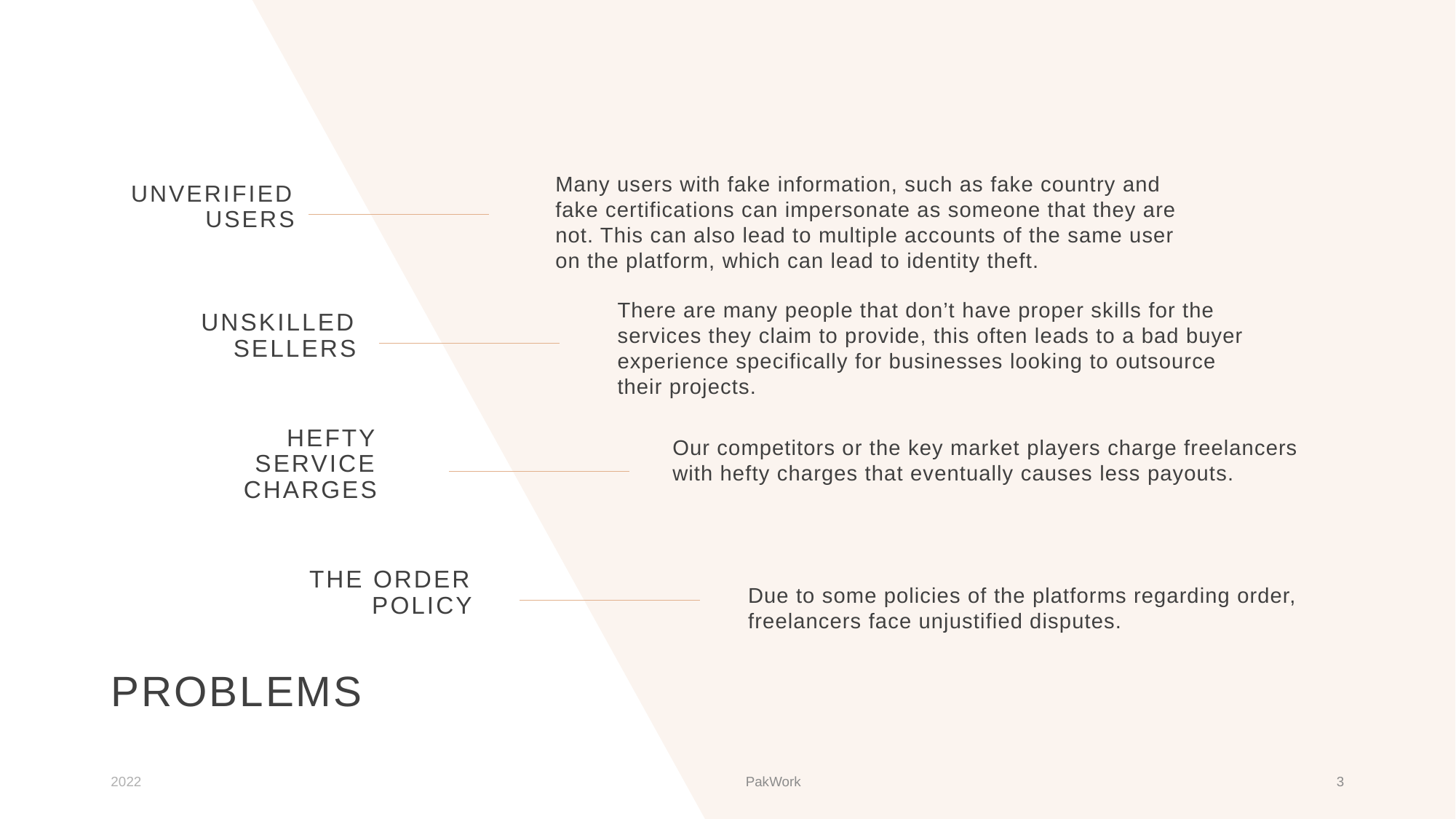

Many users with fake information, such as fake country and fake certifications can impersonate as someone that they are not. This can also lead to multiple accounts of the same user on the platform, which can lead to identity theft.

Unverified Users
There are many people that don’t have proper skills for the services they claim to provide, this often leads to a bad buyer experience specifically for businesses looking to outsource their projects.
Unskilled sellers
Our competitors or the key market players charge freelancers with hefty charges that eventually causes less payouts.

Hefty service charges
The order policy
Due to some policies of the platforms regarding order, freelancers face unjustified disputes.
# PROBLEMs
2022
PakWork
3